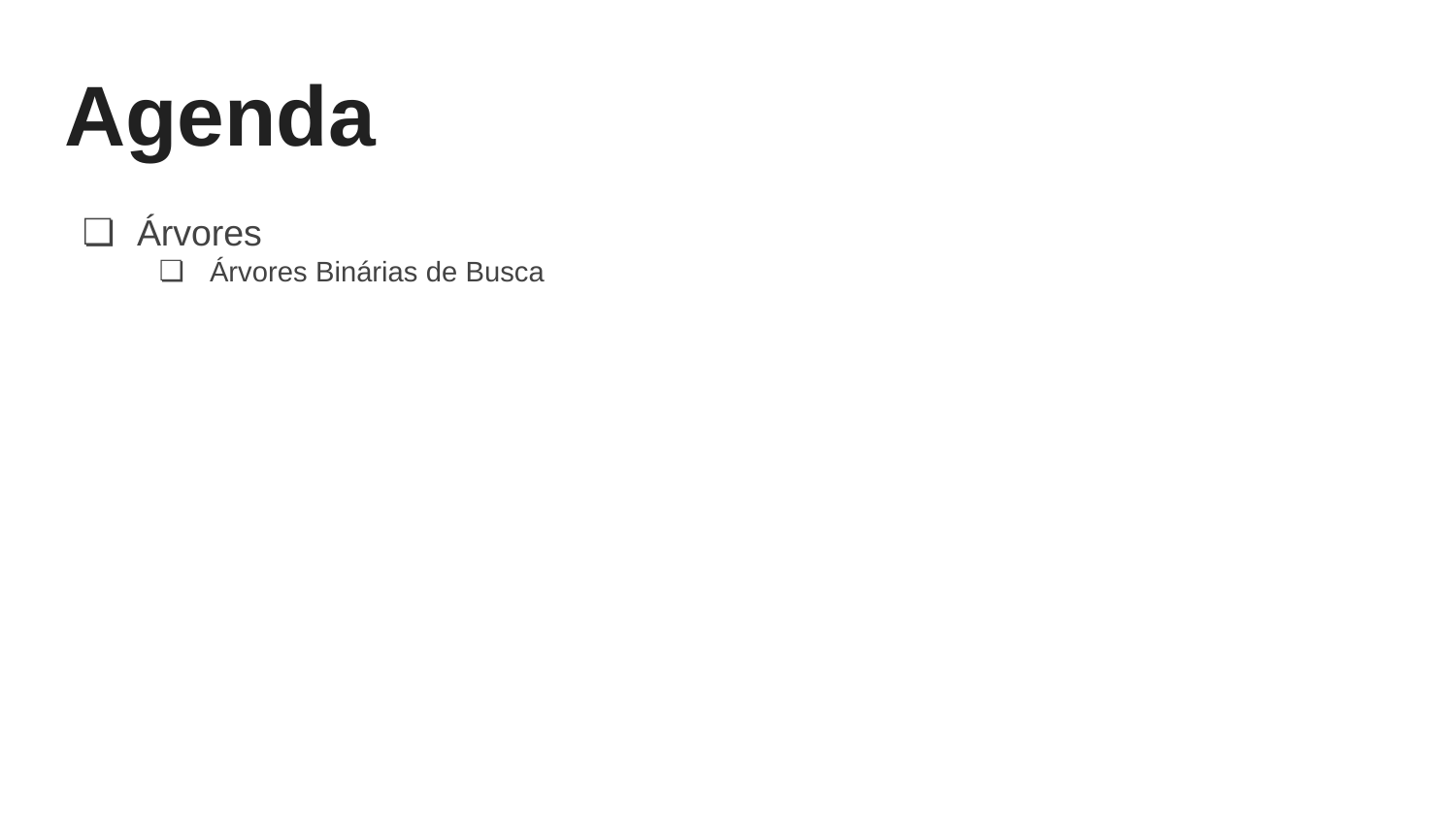

# Agenda
Árvores
Árvores Binárias de Busca